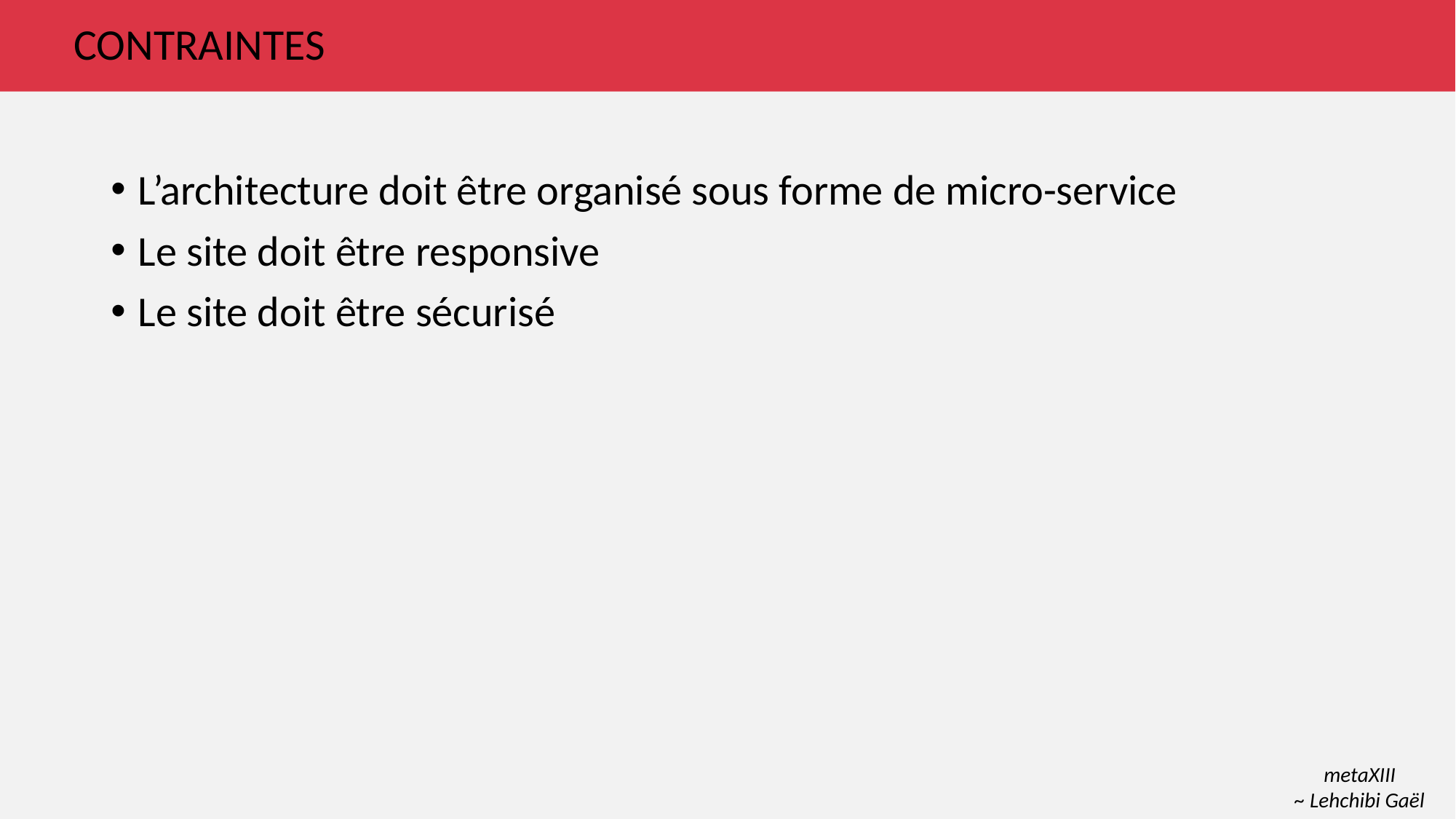

# CONTRAINTES
L’architecture doit être organisé sous forme de micro-service
Le site doit être responsive
Le site doit être sécurisé

metaXIII
~ Lehchibi Gaël